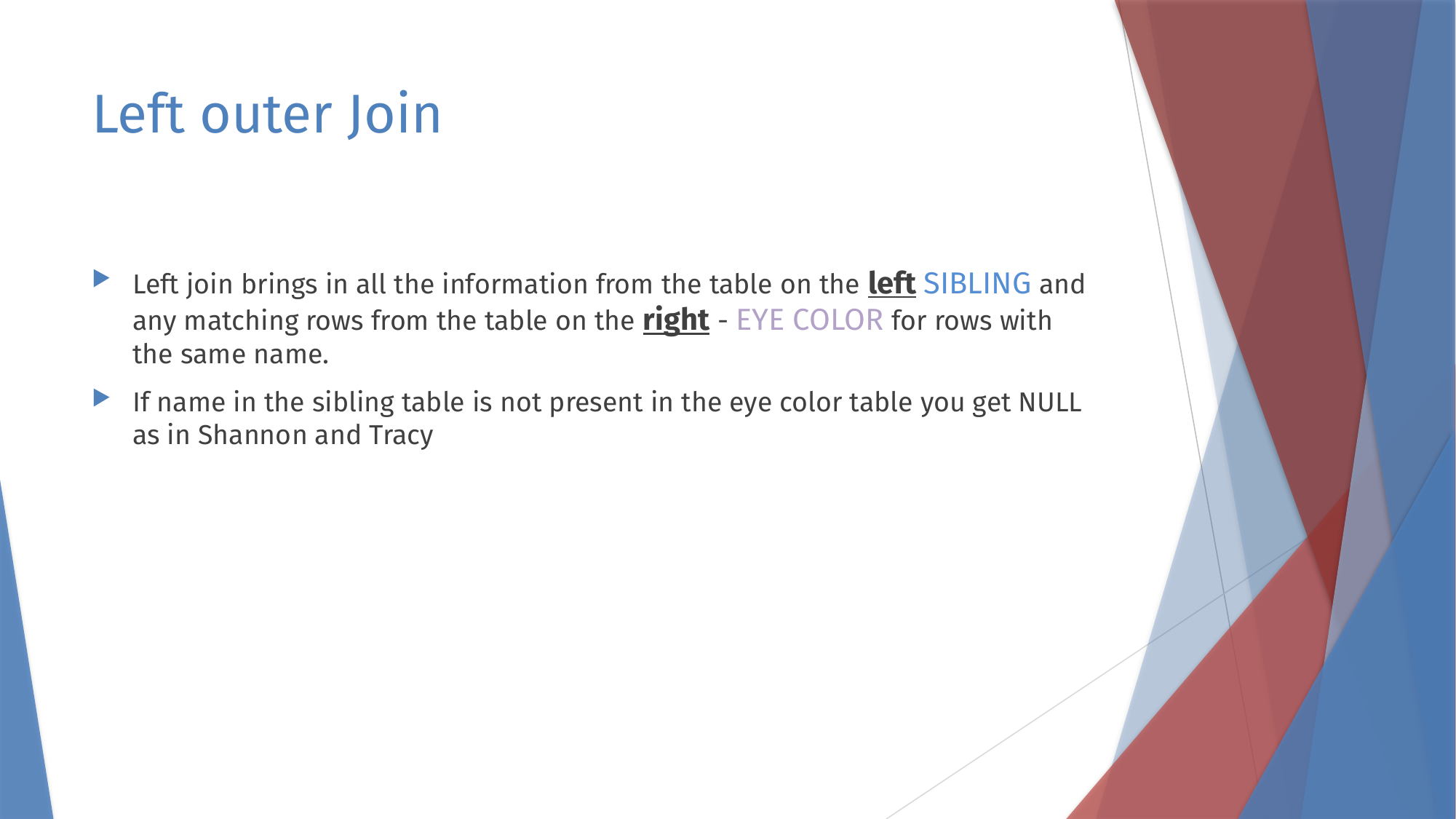

# Left outer Join
Left join brings in all the information from the table on the left SIBLING and any matching rows from the table on the right - EYE COLOR for rows with the same name.
If name in the sibling table is not present in the eye color table you get NULL as in Shannon and Tracy